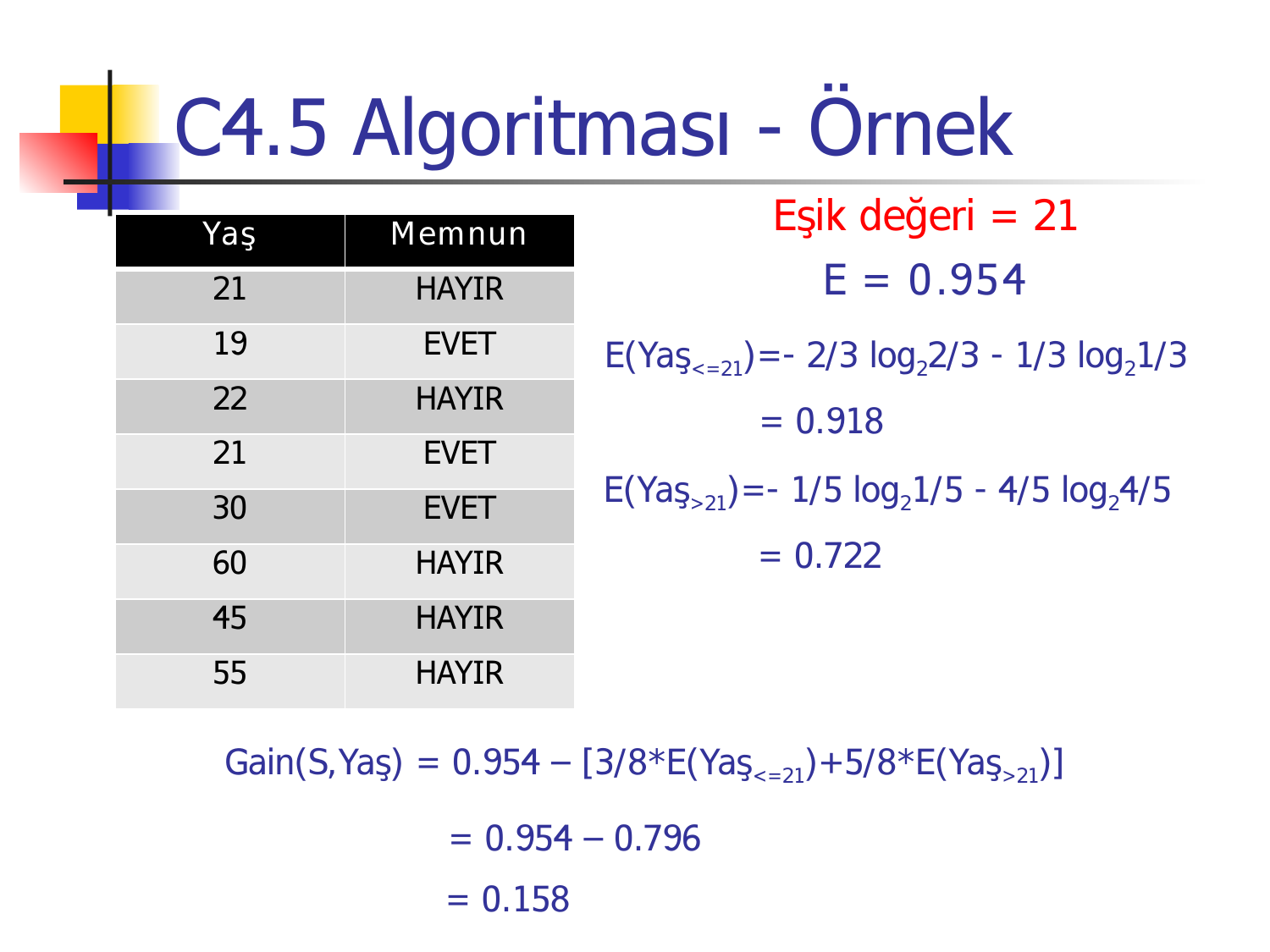

# C4.5 Algoritması - Örnek
Eşik değeri = 21
| Yaş | Memnun |
| --- | --- |
| 21 | HAYIR |
| 19 | EVET |
| 22 | HAYIR |
| 21 | EVET |
| 30 | EVET |
| 60 | HAYIR |
| 45 | HAYIR |
| 55 | HAYIR |
E = 0.954
E(Yaş<=21)=- 2/3 log22/3 - 1/3 log21/3
              = 0.918
E(Yaş>21)=- 1/5 log21/5 - 4/5 log24/5
              = 0.722
Gain(S,Yaş) = 0.954 – [3/8*E(Yaş<=21)+5/8*E(Yaş>21)]
                 = 0.954 – 0.796
                    = 0.158